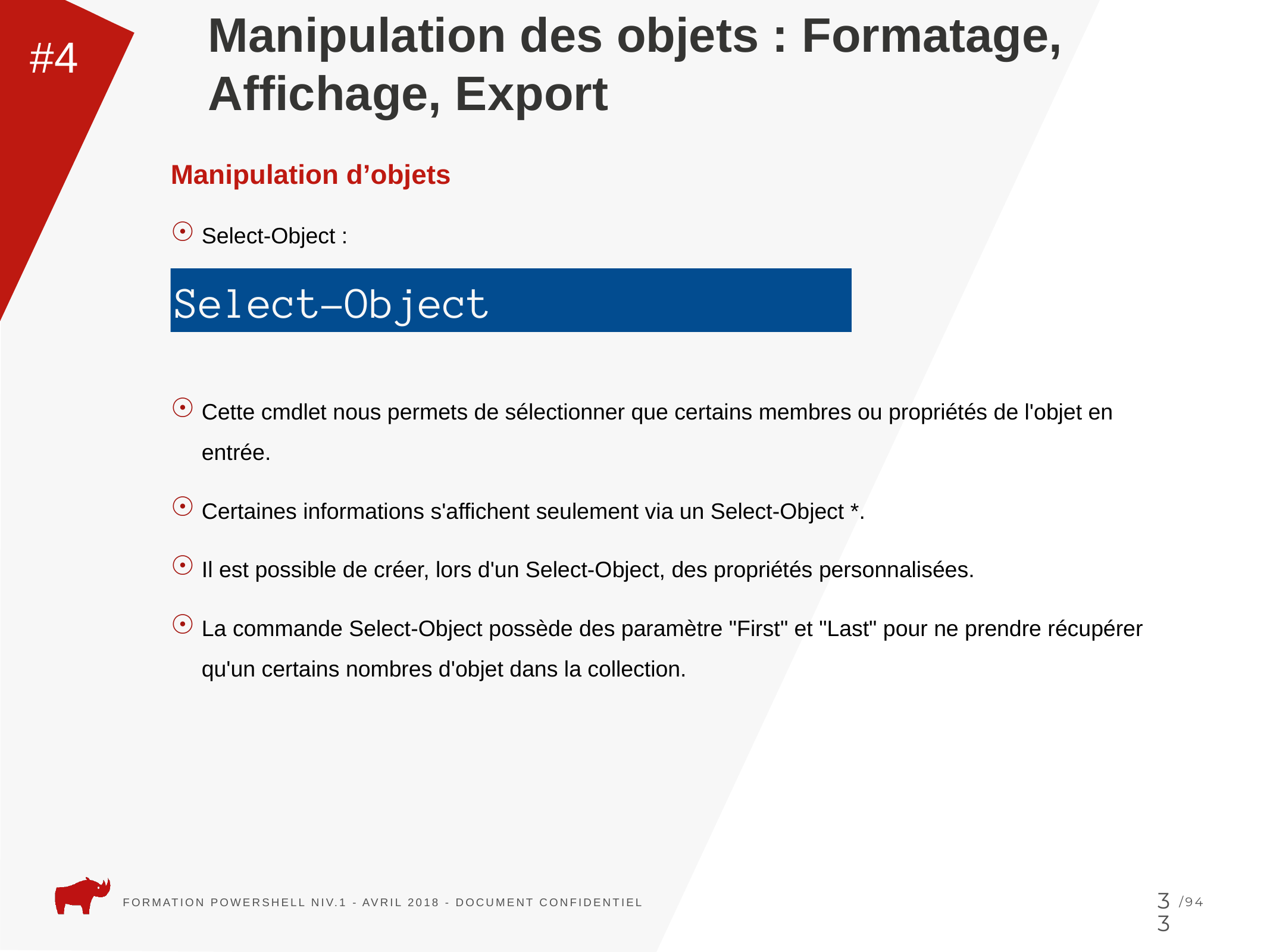

Manipulation des objets : Formatage, Affichage, Export
#4
Manipulation d’objets
Select-Object :

Cette cmdlet nous permets de sélectionner que certains membres ou propriétés de l'objet en entrée.
Certaines informations s'affichent seulement via un Select-Object *.
Il est possible de créer, lors d'un Select-Object, des propriétés personnalisées.
La commande Select-Object possède des paramètre "First" et "Last" pour ne prendre récupérer qu'un certains nombres d'objet dans la collection.

Select-Object
33